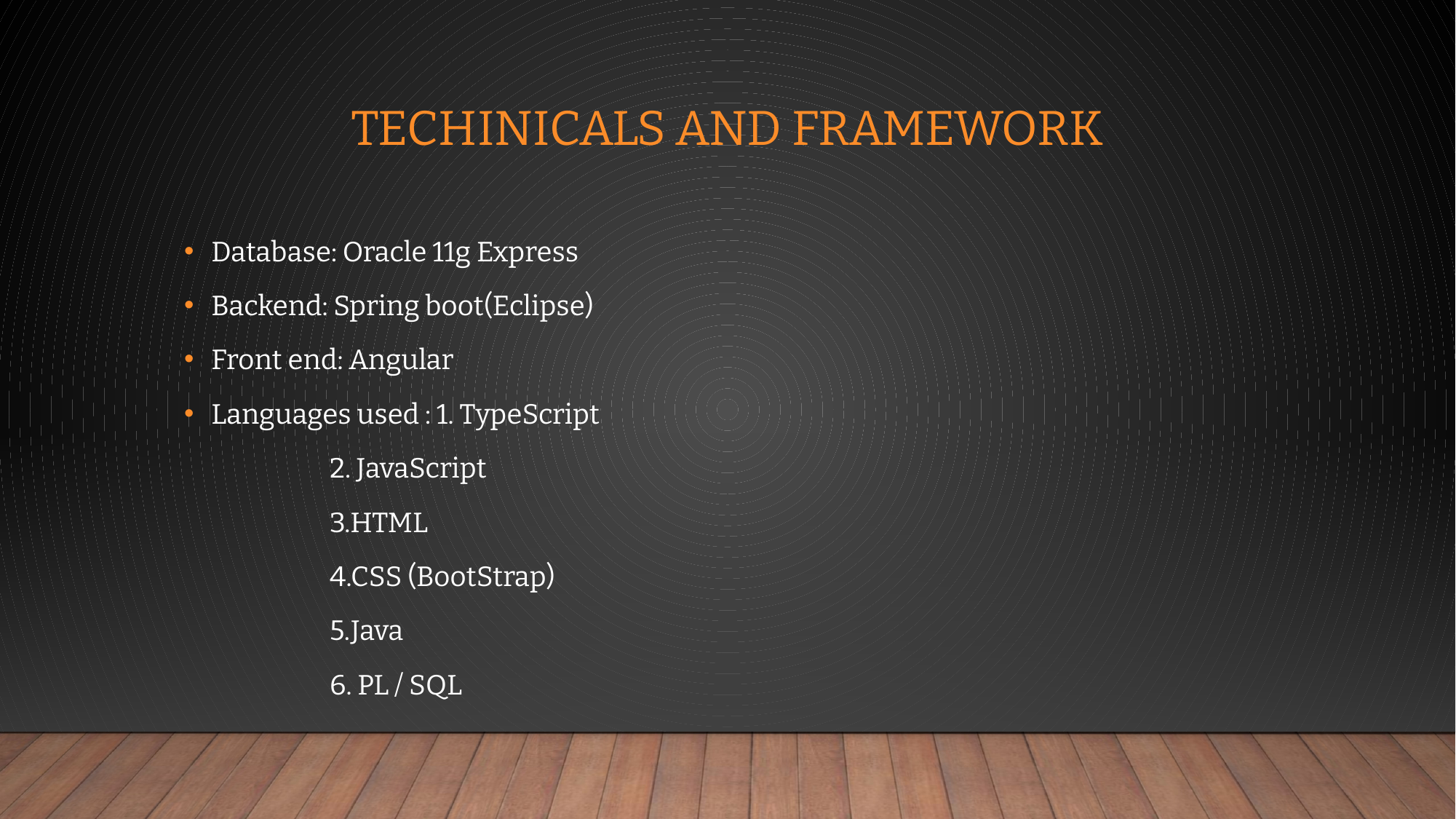

# TECHINICALS AND FRAMEWORK
Database: Oracle 11g Express
Backend: Spring boot(Eclipse)
Front end: Angular
Languages used : 1. TypeScript
		        2. JavaScript
		        3.HTML
		        4.CSS (BootStrap)
		        5.Java
		        6. PL / SQL